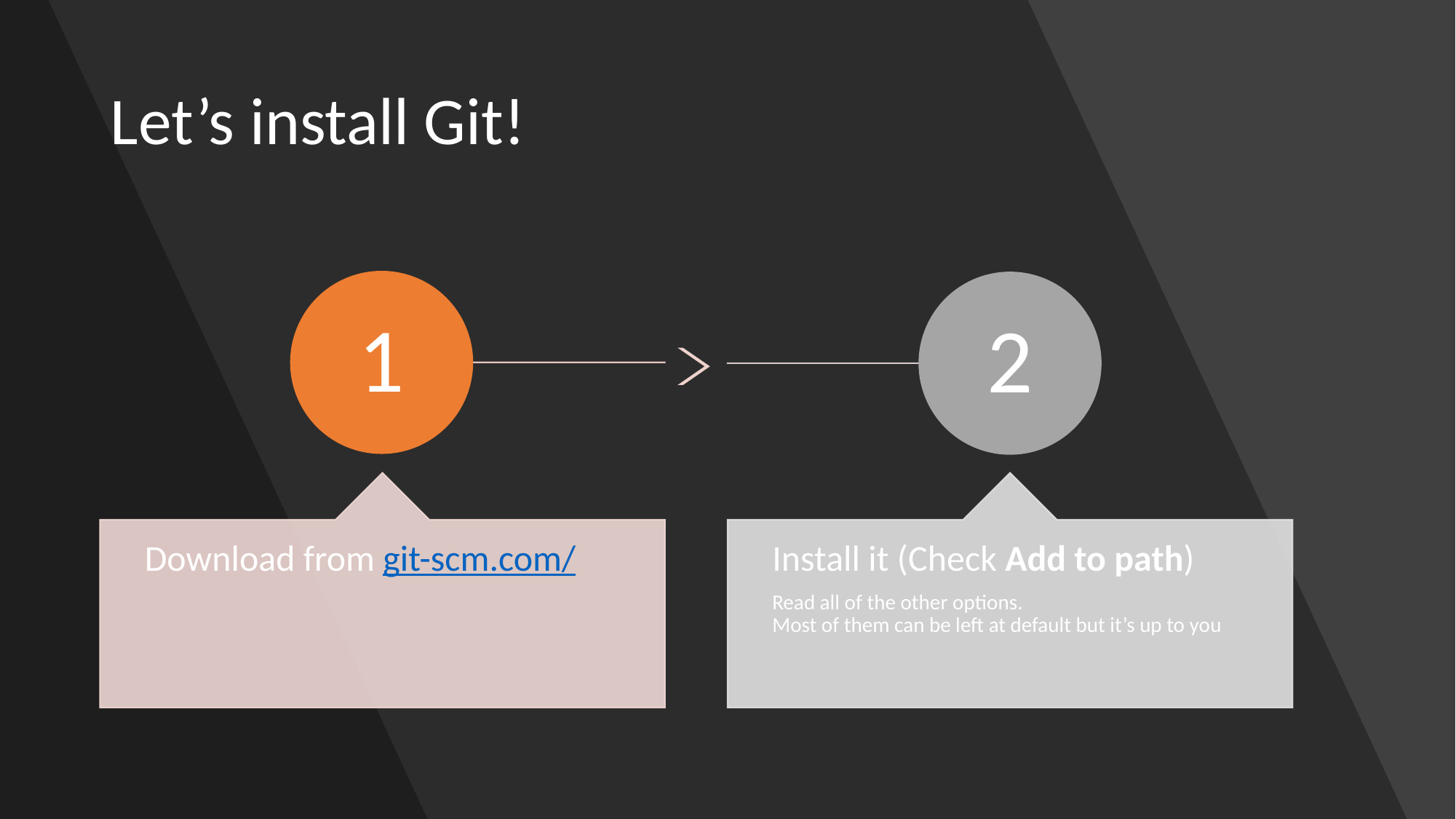

# Let’s install Git!
1
Download from git-scm.com/
2
Install it (Check Add to path)
Read all of the other options.
Most of them can be left at default but it’s up to you